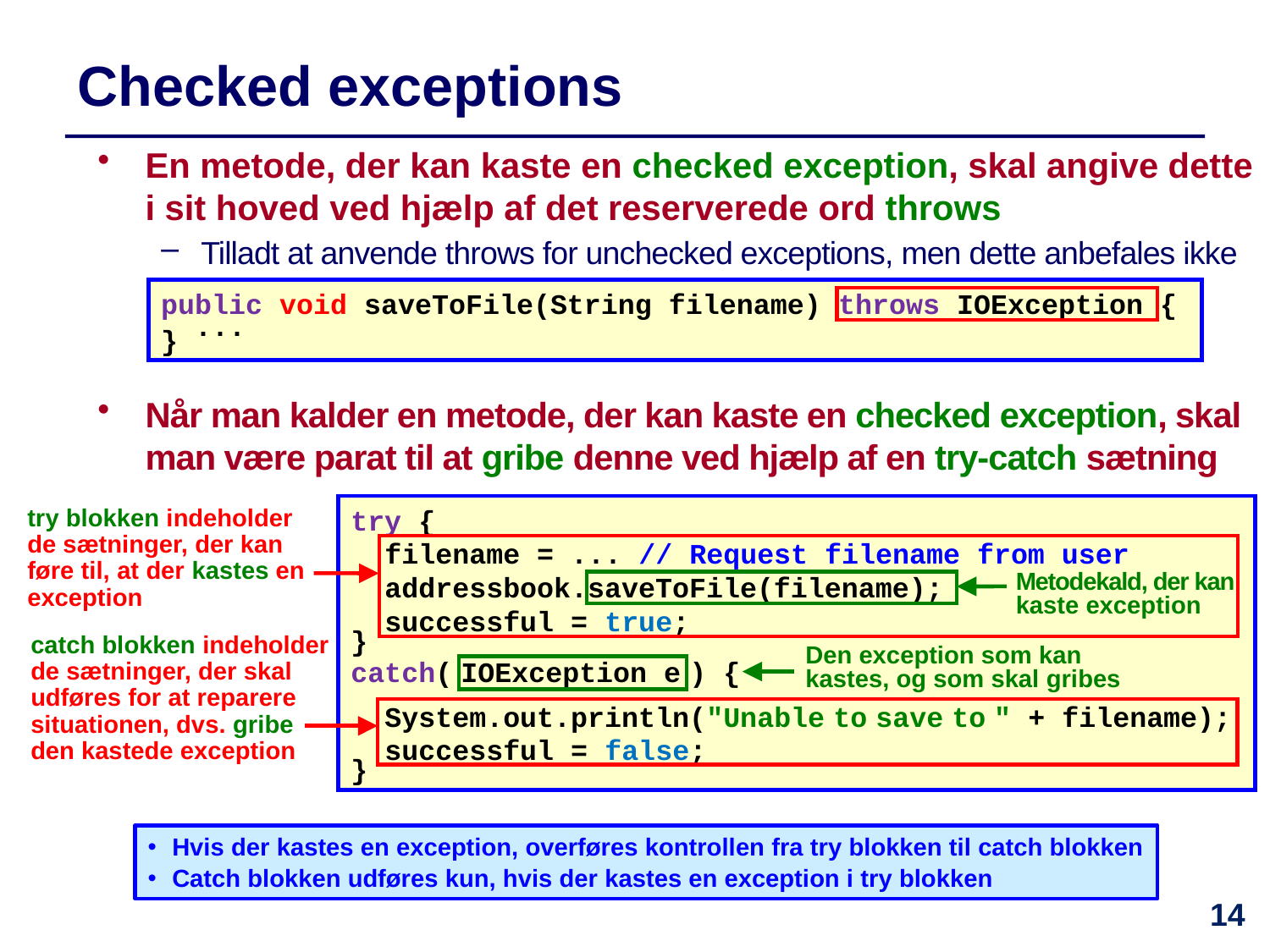

# Checked exceptions
En metode, der kan kaste en checked exception, skal angive dette i sit hoved ved hjælp af det reserverede ord throws
Tilladt at anvende throws for unchecked exceptions, men dette anbefales ikke
public void saveToFile(String filename) throws IOException {
  ...
}

Når man kalder en metode, der kan kaste en checked exception, skal man være parat til at gribe denne ved hjælp af en try-catch sætning
try {
  filename = ... // Request filename from user
  addressbook.saveToFile(filename);
  successful = true;
}
catch( IOException e ) {
  System.out.println("Unable to save to " + filename);
  successful = false;
}
try blokken indeholder de sætninger, der kan føre til, at der kastes en exception

Metodekald, der kan kaste exception

catch blokken indeholder de sætninger, der skal udføres for at reparere situationen, dvs. gribe den kastede exception
Den exception som kan kastes, og som skal gribes

Hvis der kastes en exception, overføres kontrollen fra try blokken til catch blokken
Catch blokken udføres kun, hvis der kastes en exception i try blokken
14